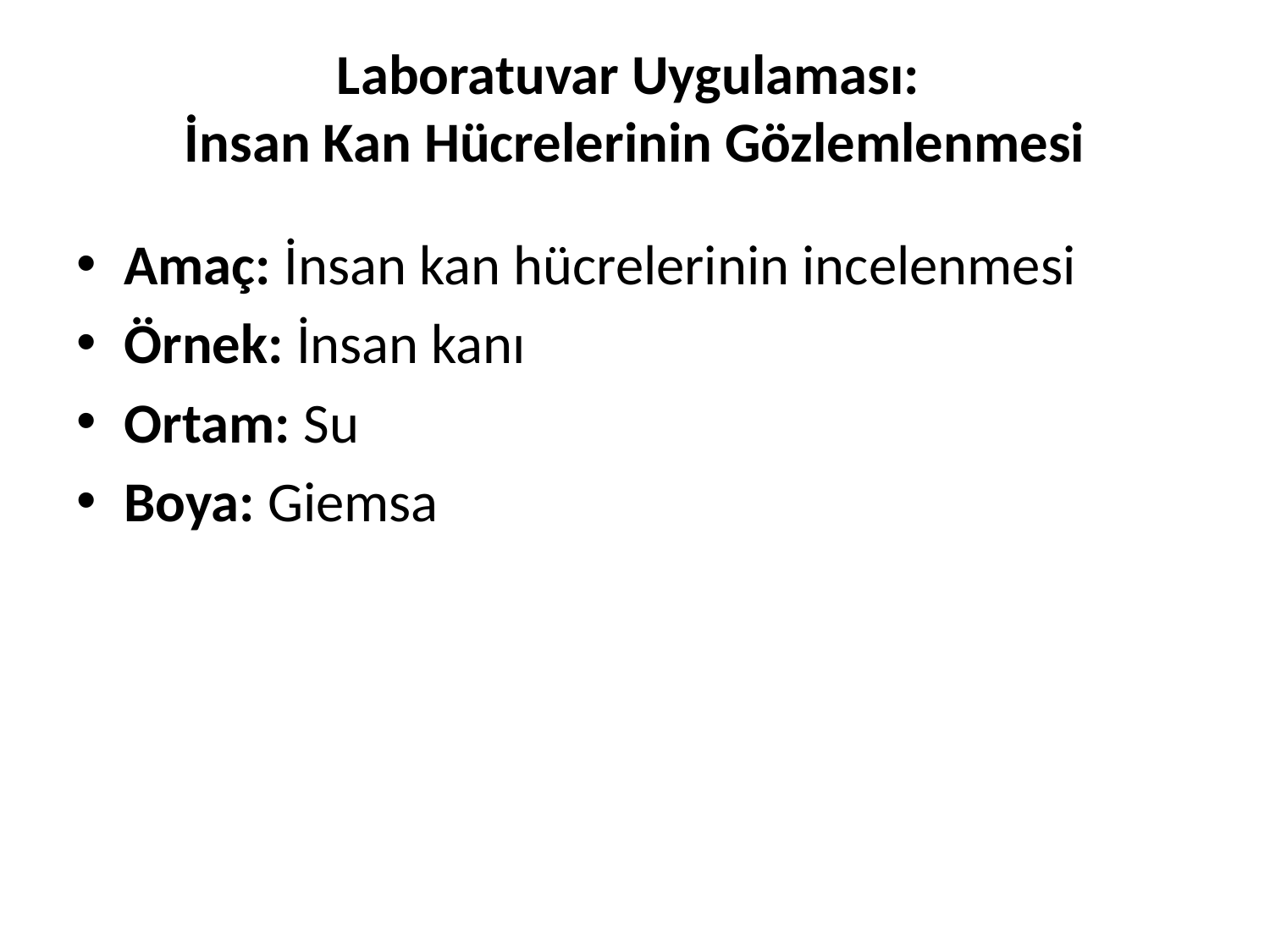

# Laboratuvar Uygulaması: İnsan Kan Hücrelerinin Gözlemlenmesi
Amaç: İnsan kan hücrelerinin incelenmesi
Örnek: İnsan kanı
Ortam: Su
Boya: Giemsa